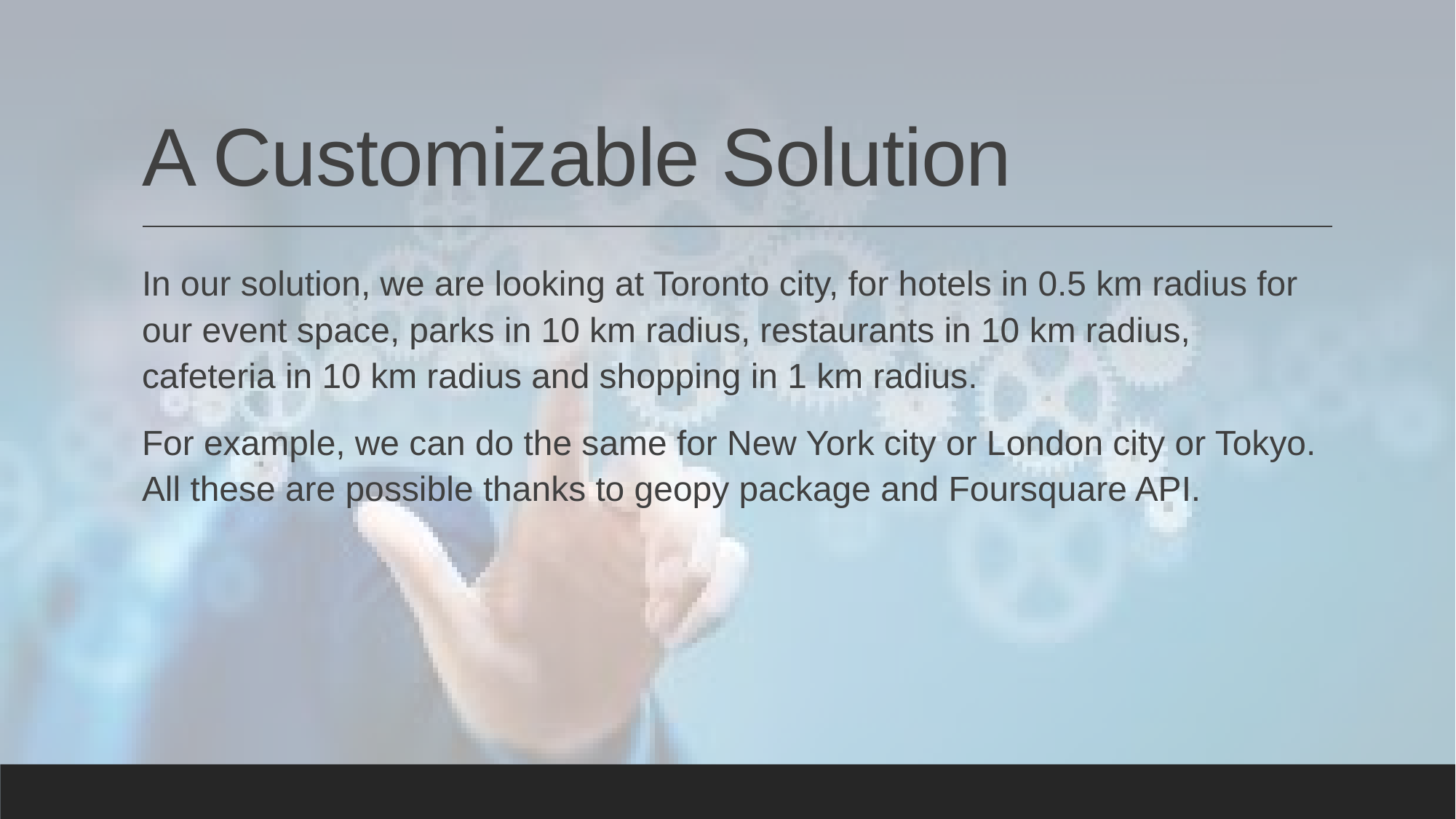

# A Customizable Solution
In our solution, we are looking at Toronto city, for hotels in 0.5 km radius for our event space, parks in 10 km radius, restaurants in 10 km radius, cafeteria in 10 km radius and shopping in 1 km radius.
For example, we can do the same for New York city or London city or Tokyo. All these are possible thanks to geopy package and Foursquare API.